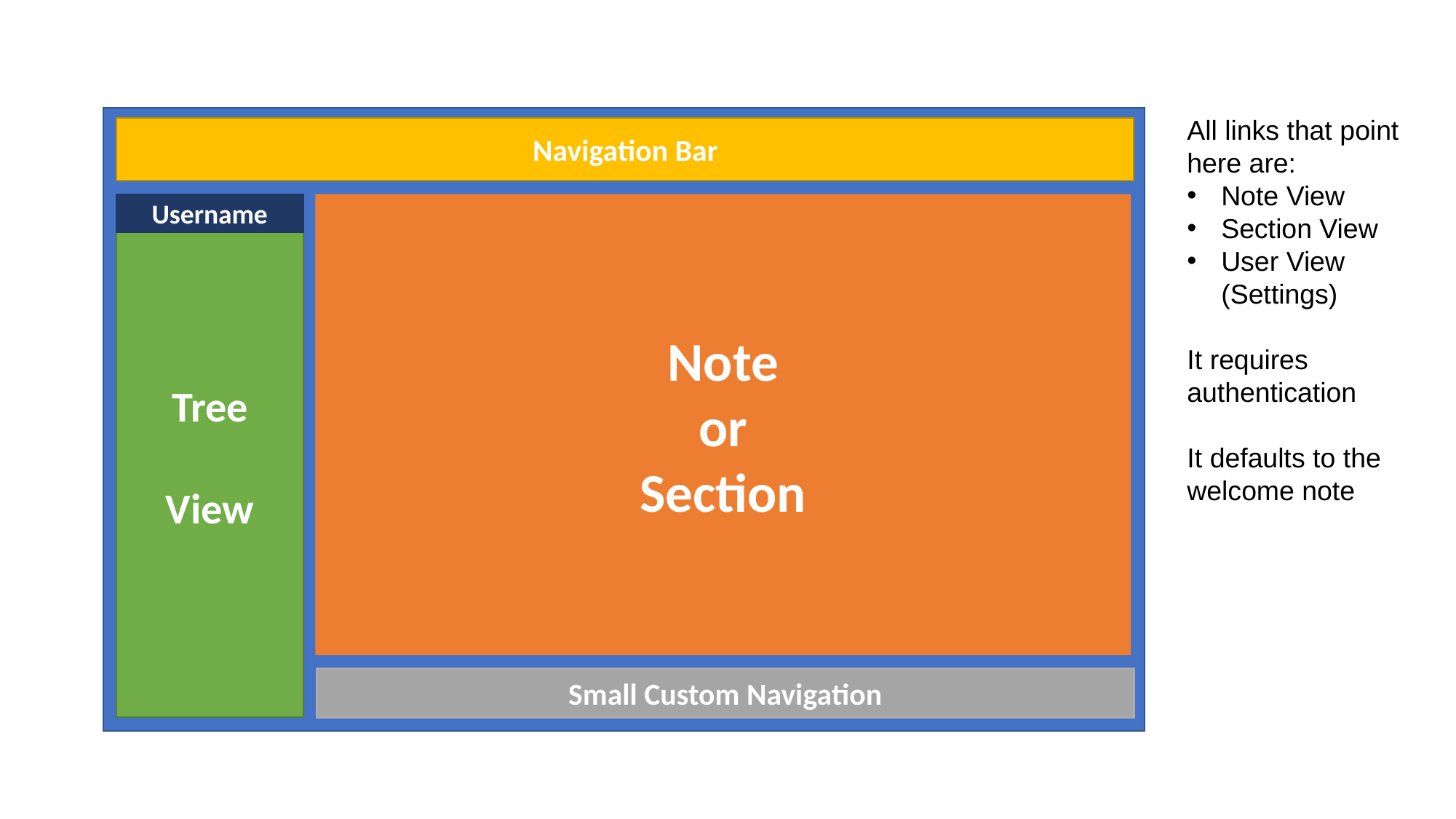

All links that point here are:
Note View
Section View
User View (Settings)

It requires authentication

It defaults to the welcome note

Navigation Bar
Tree

View
Username
Note
or
Section
Small Custom Navigation